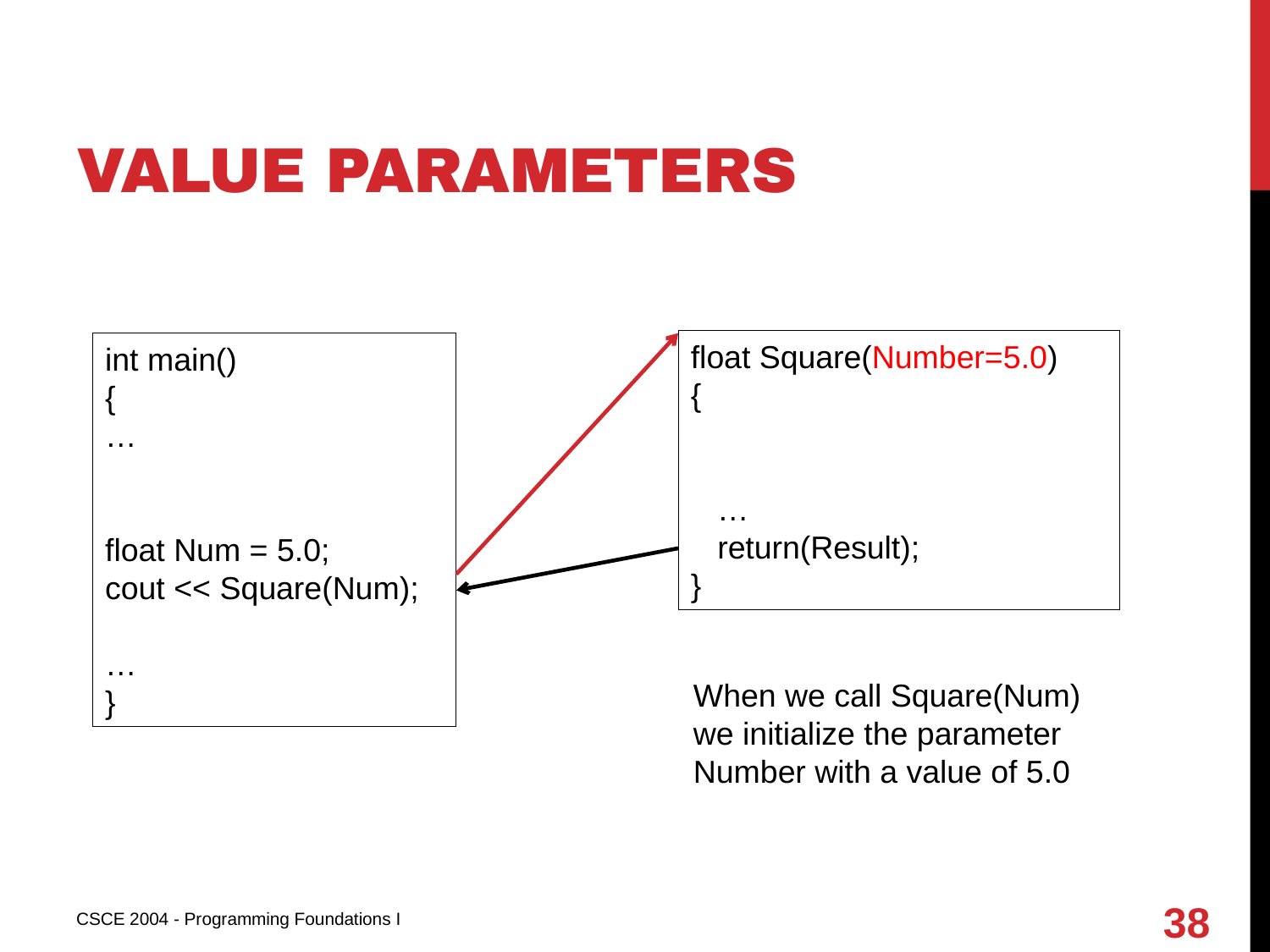

# Value parameters
float Square(Number=5.0)
{

   …
   return(Result);
}
int main()
{
…

float Num = 5.0;
cout << Square(Num);

…
}
When we call Square(Num) we initialize the parameter Number with a value of 5.0
38
CSCE 2004 - Programming Foundations I